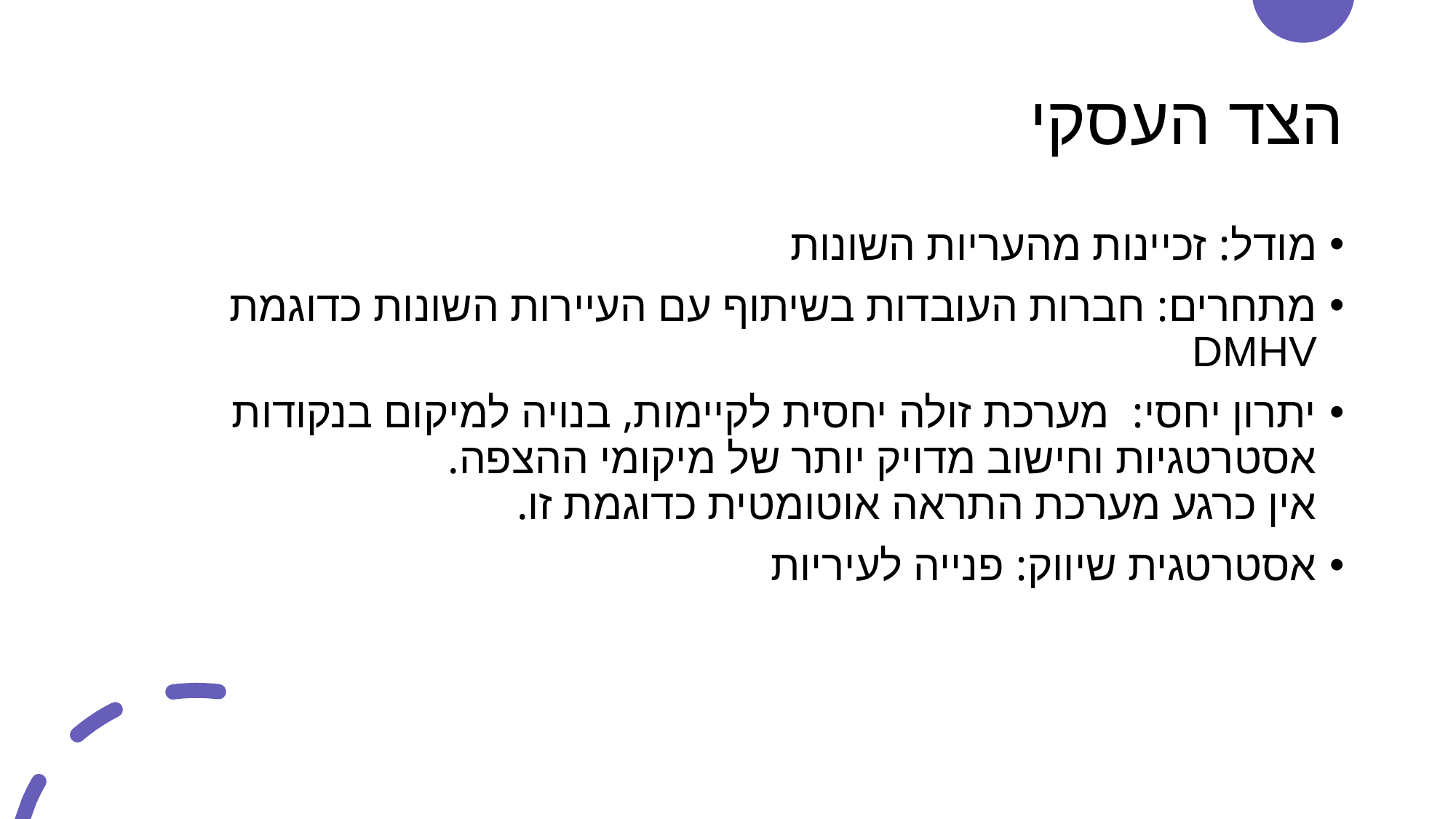

# הצד העסקי
מודל: זכיינות מהעריות השונות
מתחרים: חברות העובדות בשיתוף עם העיירות השונות כדוגמת DMHV
יתרון יחסי:  מערכת זולה יחסית לקיימות, בנויה למיקום בנקודות אסטרטגיות וחישוב מדויק יותר של מיקומי ההצפה.
אין כרגע מערכת התראה אוטומטית כדוגמת זו.
אסטרטגית שיווק: פנייה לעיריות